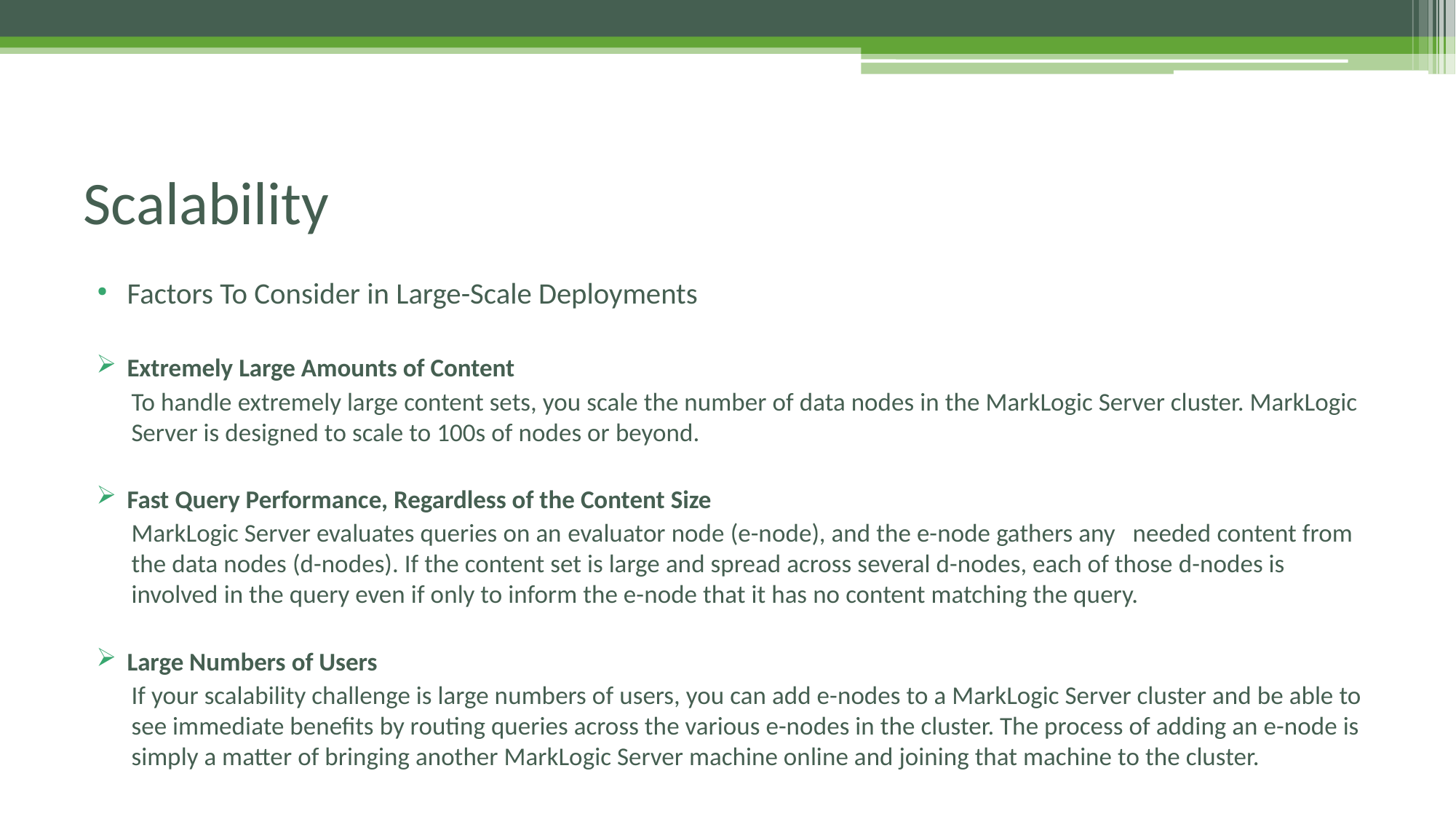

# Scalability
Factors To Consider in Large-Scale Deployments

Extremely Large Amounts of Content
To handle extremely large content sets, you scale the number of data nodes in the MarkLogic Server cluster. MarkLogic Server is designed to scale to 100s of nodes or beyond.

Fast Query Performance, Regardless of the Content Size
MarkLogic Server evaluates queries on an evaluator node (e-node), and the e-node gathers any   needed content from the data nodes (d-nodes). If the content set is large and spread across several d-nodes, each of those d-nodes is involved in the query even if only to inform the e-node that it has no content matching the query.

Large Numbers of Users
If your scalability challenge is large numbers of users, you can add e-nodes to a MarkLogic Server cluster and be able to see immediate benefits by routing queries across the various e-nodes in the cluster. The process of adding an e-node is simply a matter of bringing another MarkLogic Server machine online and joining that machine to the cluster.